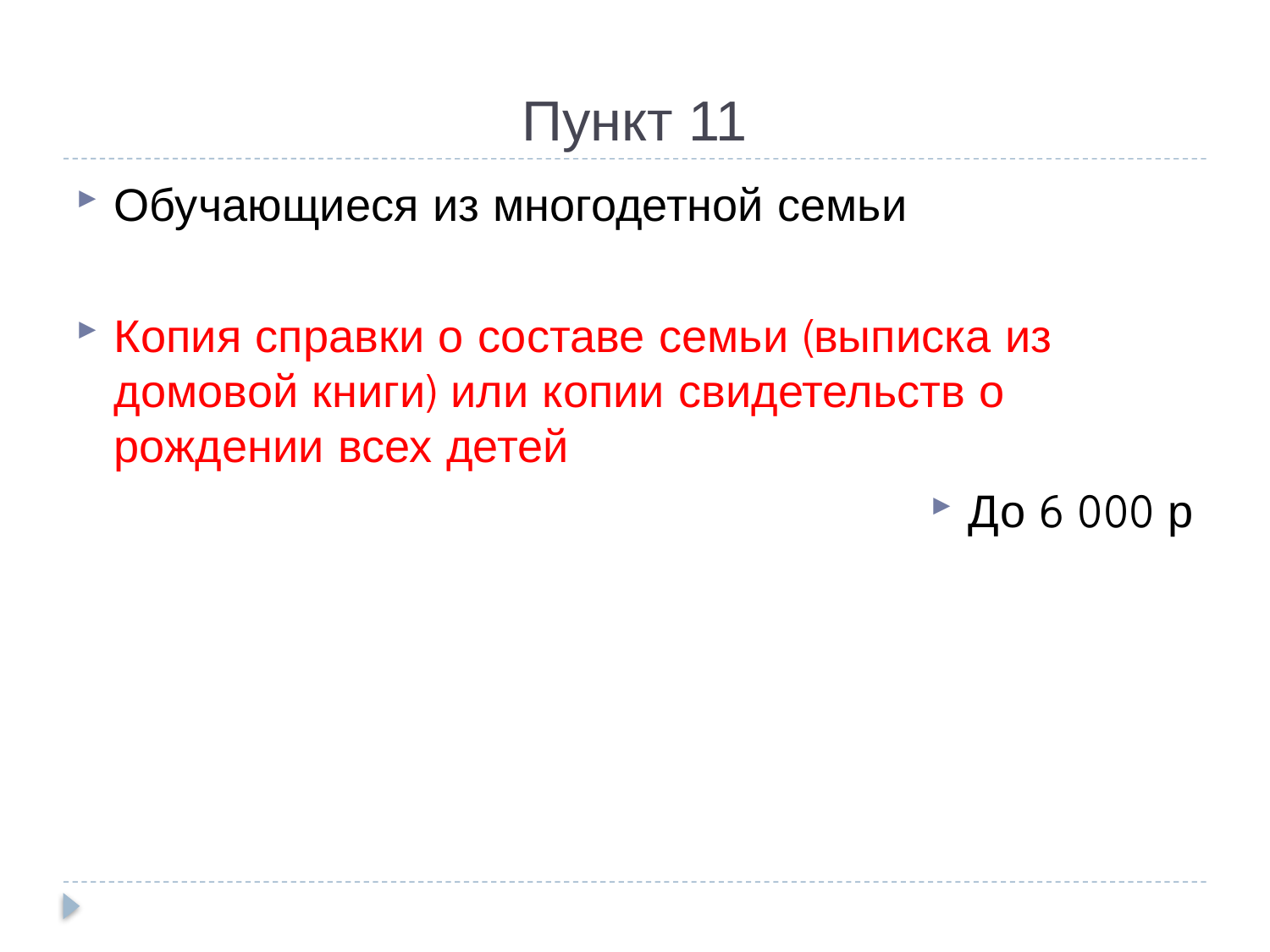

# Пункт 11
Обучающиеся из многодетной семьи

Копия справки о составе семьи (выписка из домовой книги) или копии свидетельств о рождении всех детей
До 6 000 р